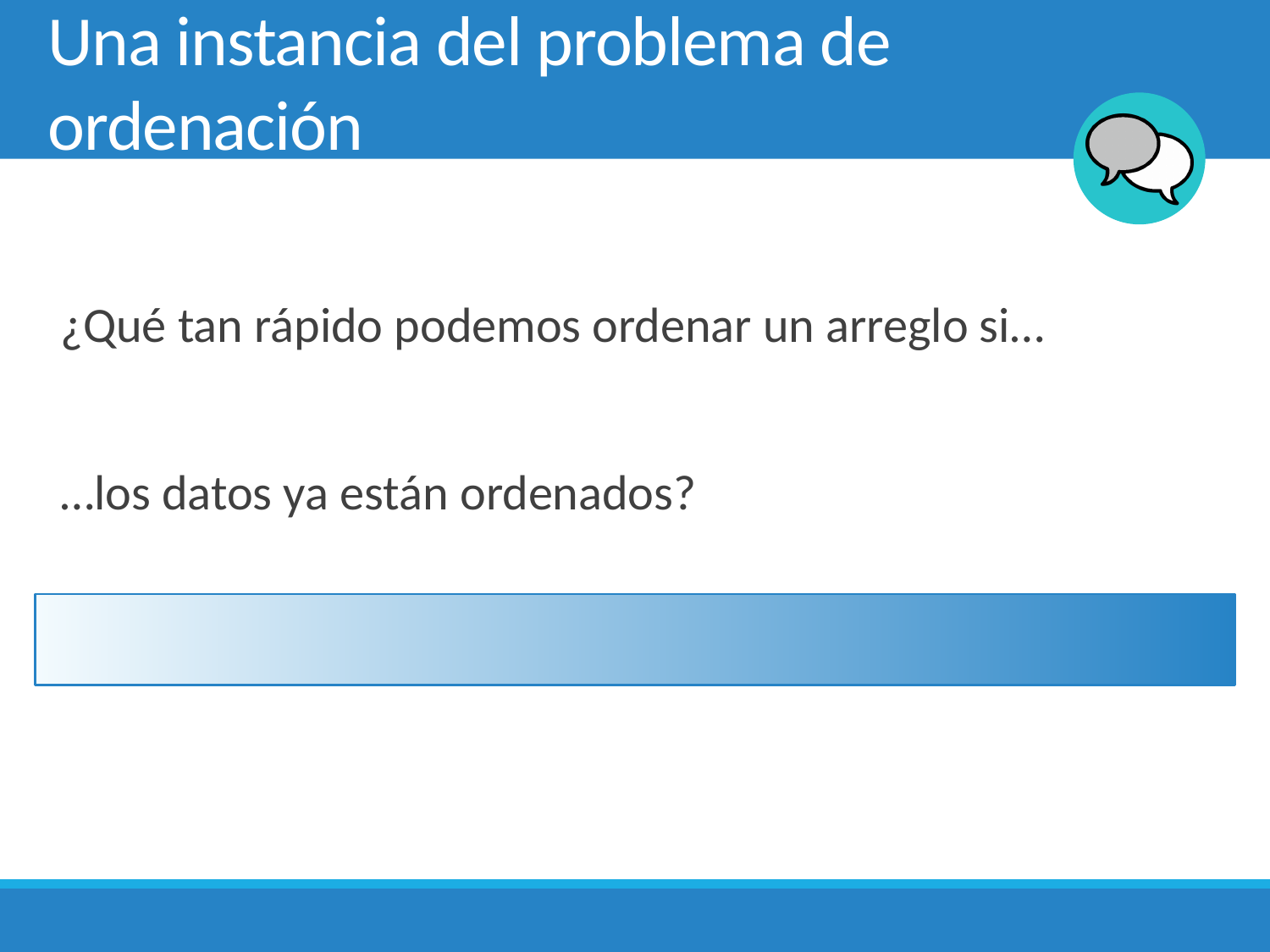

# Una instancia del problema de ordenación
¿Qué tan rápido podemos ordenar un arreglo si…

…los datos ya están ordenados?